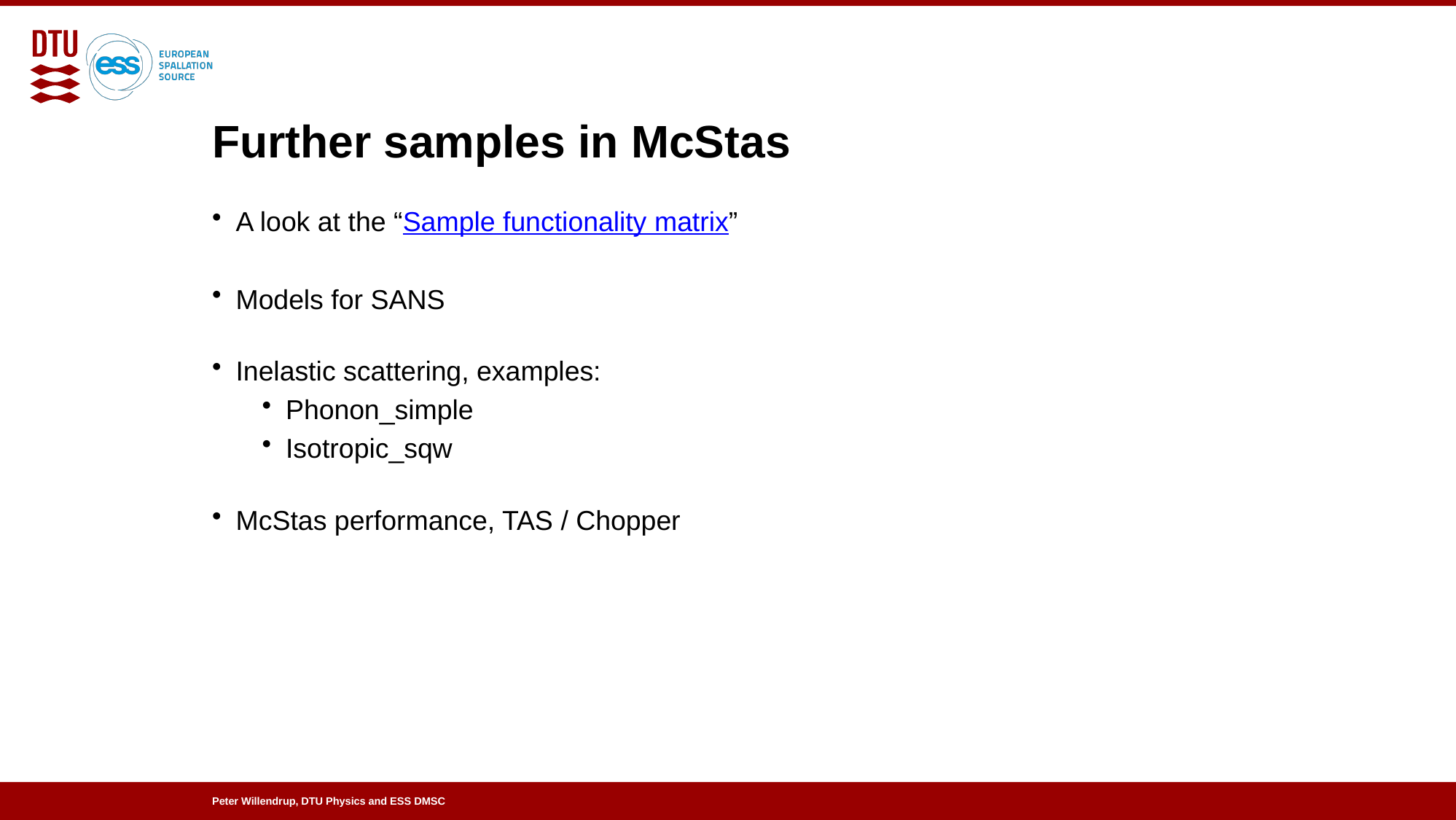

# Further samples in McStas
A look at the “Sample functionality matrix”

Models for SANS
Inelastic scattering, examples:
Phonon_simple
Isotropic_sqw
McStas performance, TAS / Chopper
2